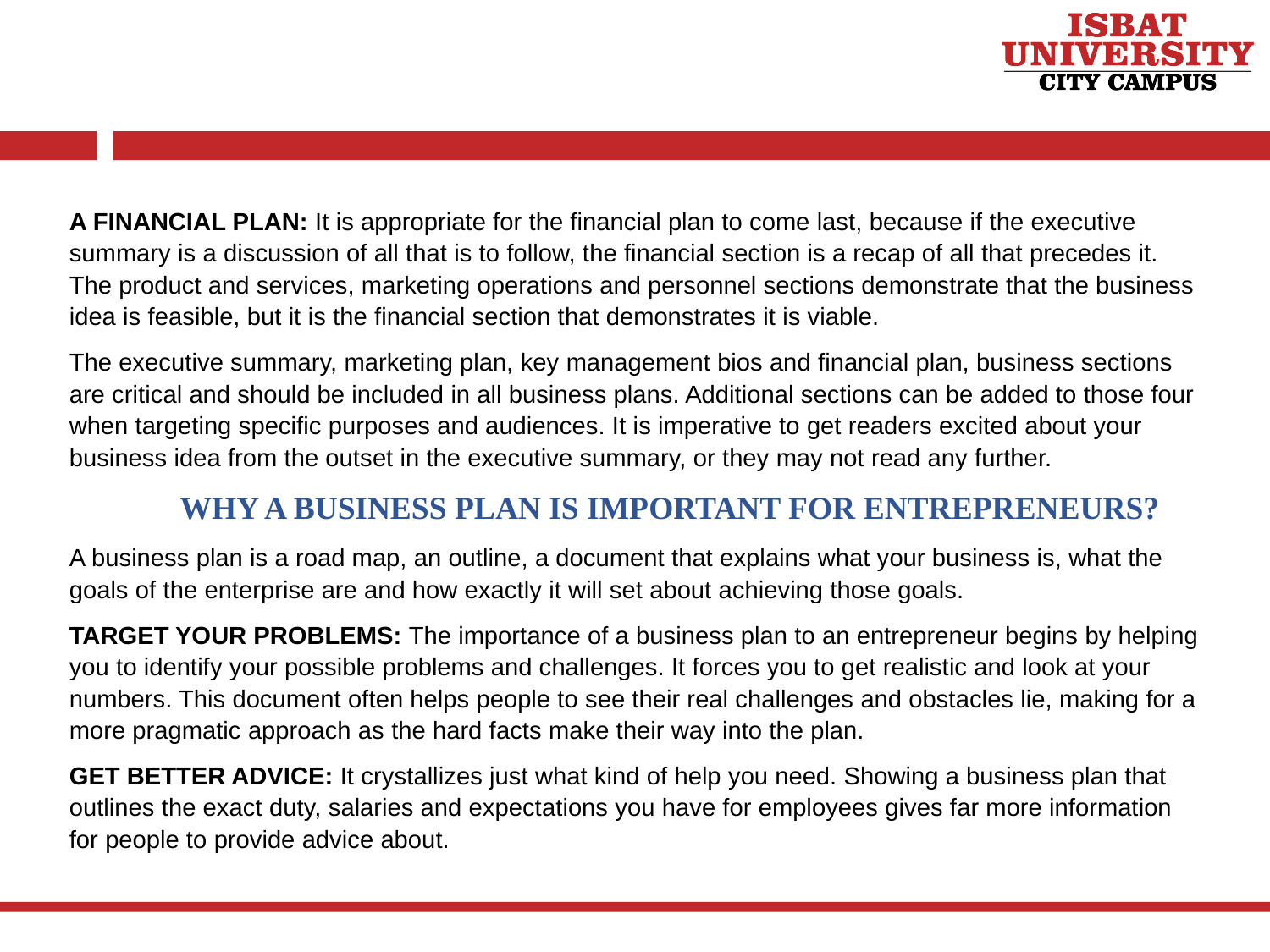

A FINANCIAL PLAN: It is appropriate for the financial plan to come last, because if the executive summary is a discussion of all that is to follow, the financial section is a recap of all that precedes it. The product and services, marketing operations and personnel sections demonstrate that the business idea is feasible, but it is the financial section that demonstrates it is viable.
The executive summary, marketing plan, key management bios and financial plan, business sections are critical and should be included in all business plans. Additional sections can be added to those four when targeting specific purposes and audiences. It is imperative to get readers excited about your business idea from the outset in the executive summary, or they may not read any further.
WHY A BUSINESS PLAN IS IMPORTANT FOR ENTREPRENEURS?
A business plan is a road map, an outline, a document that explains what your business is, what the goals of the enterprise are and how exactly it will set about achieving those goals.
TARGET YOUR PROBLEMS: The importance of a business plan to an entrepreneur begins by helping you to identify your possible problems and challenges. It forces you to get realistic and look at your numbers. This document often helps people to see their real challenges and obstacles lie, making for a more pragmatic approach as the hard facts make their way into the plan.
GET BETTER ADVICE: It crystallizes just what kind of help you need. Showing a business plan that outlines the exact duty, salaries and expectations you have for employees gives far more information for people to provide advice about.